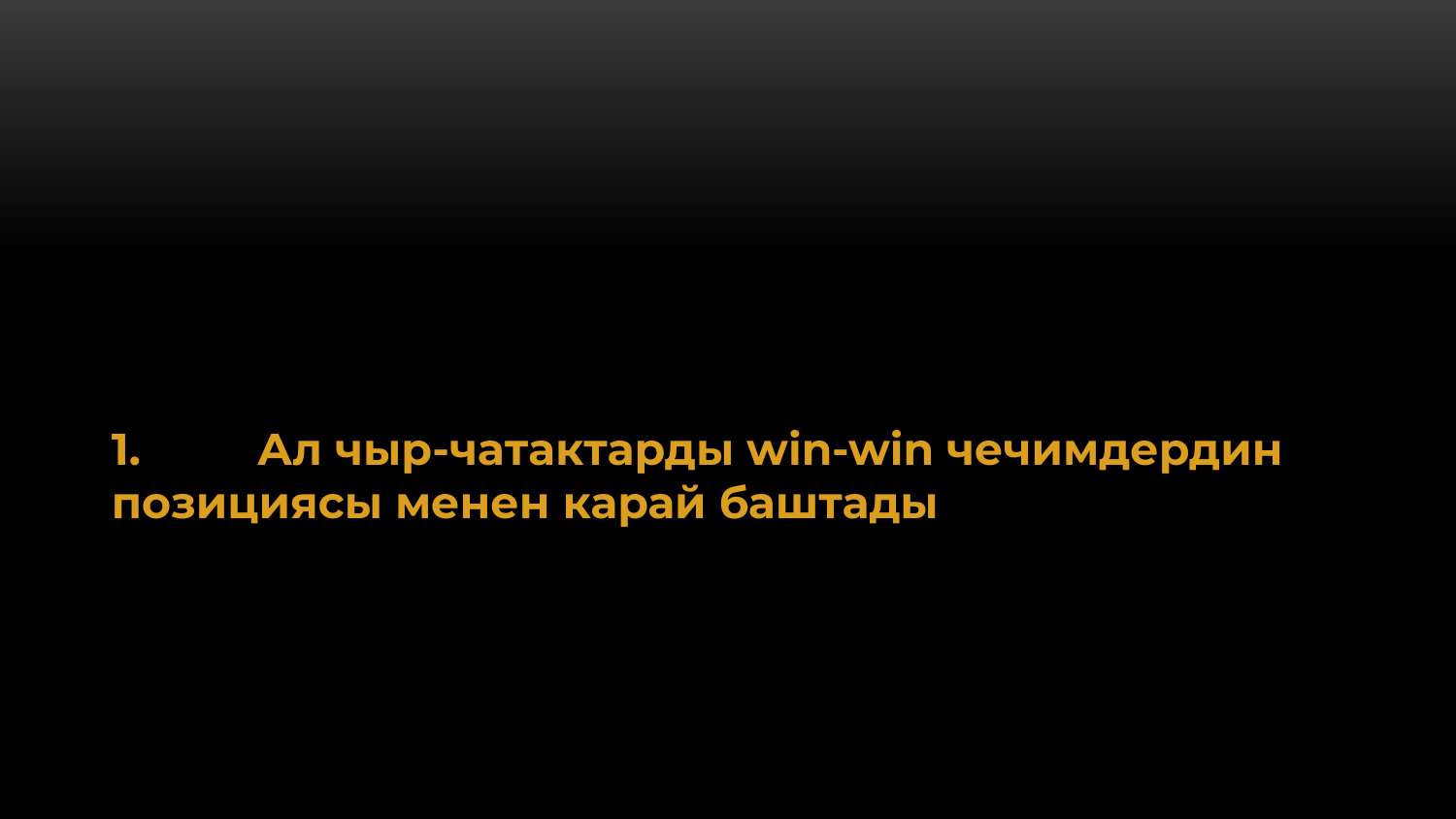

1.	Ал чыр-чатактарды win-win чечимдердин позициясы менен карай баштады
#